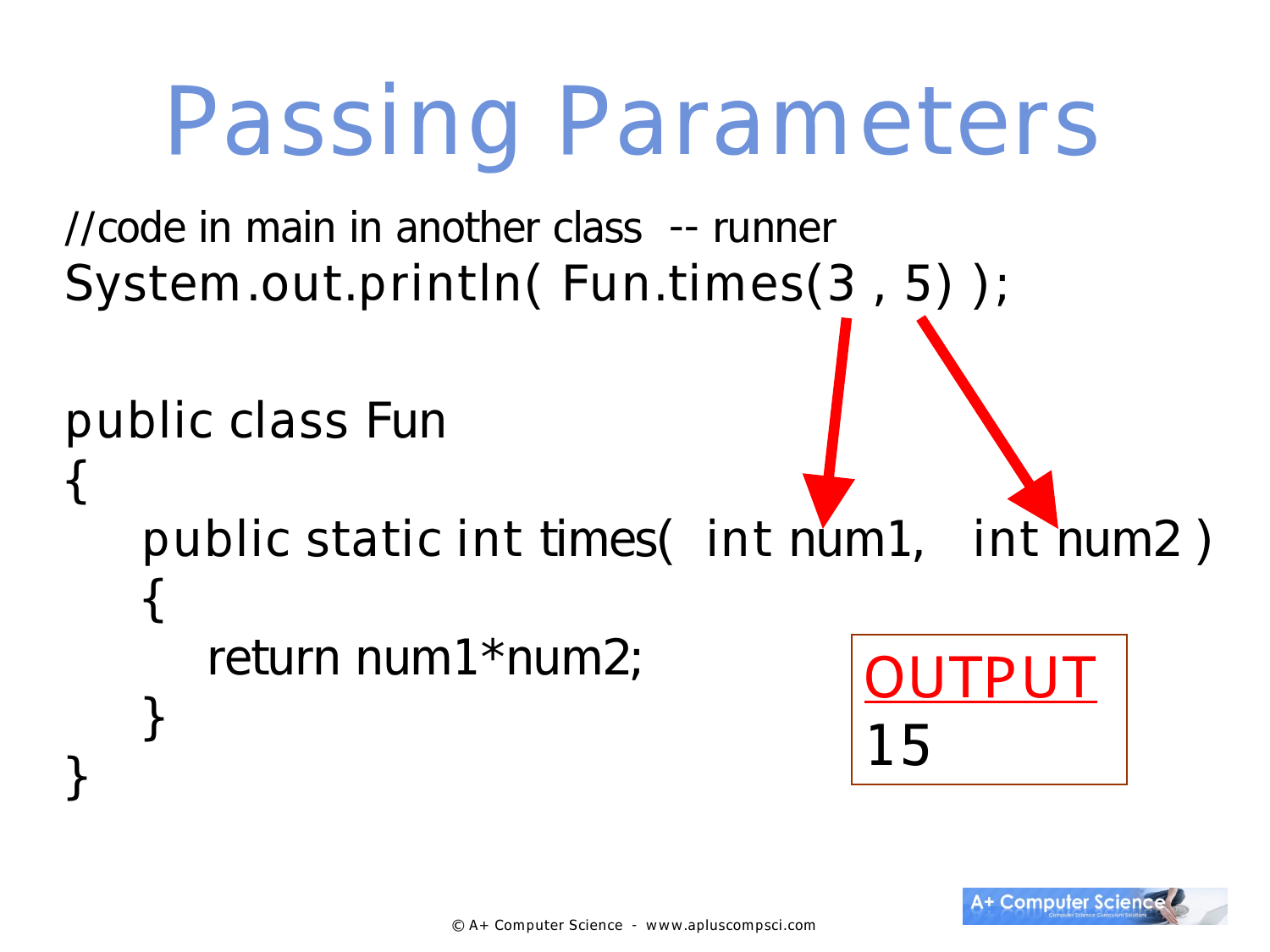

Passing Parameters
//code in main in another class  -- runner
System.out.println( Fun.times(3 , 5) );
public class Fun
{
     public static int times(  int num1,   int num2 )
     {
	 return num1*num2;
     }
}
OUTPUT15

© A+ Computer Science  -  www.apluscompsci.com